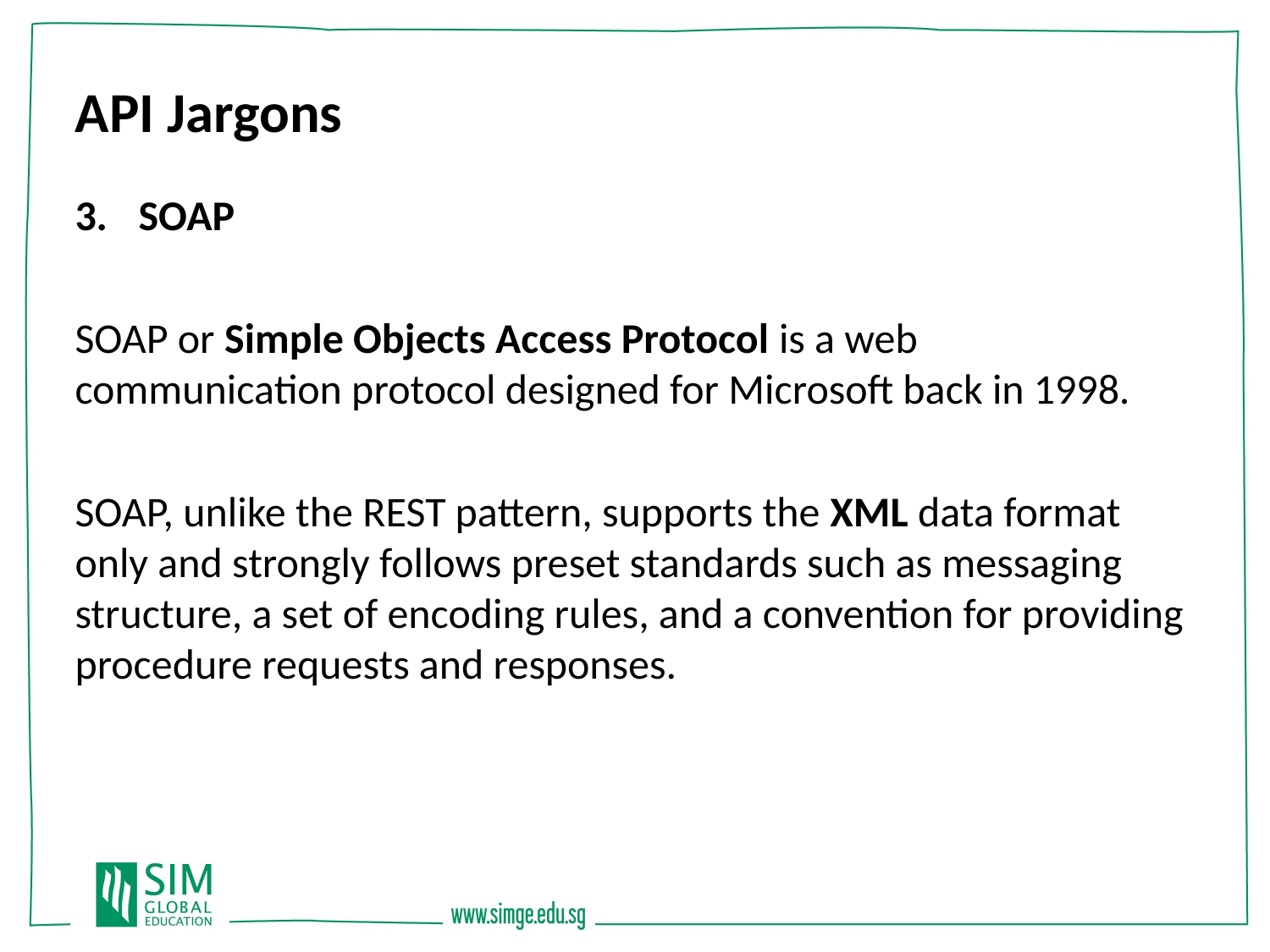

API Jargons
SOAP

SOAP or Simple Objects Access Protocol is a web communication protocol designed for Microsoft back in 1998.

SOAP, unlike the REST pattern, supports the XML data format only and strongly follows preset standards such as messaging structure, a set of encoding rules, and a convention for providing procedure requests and responses.